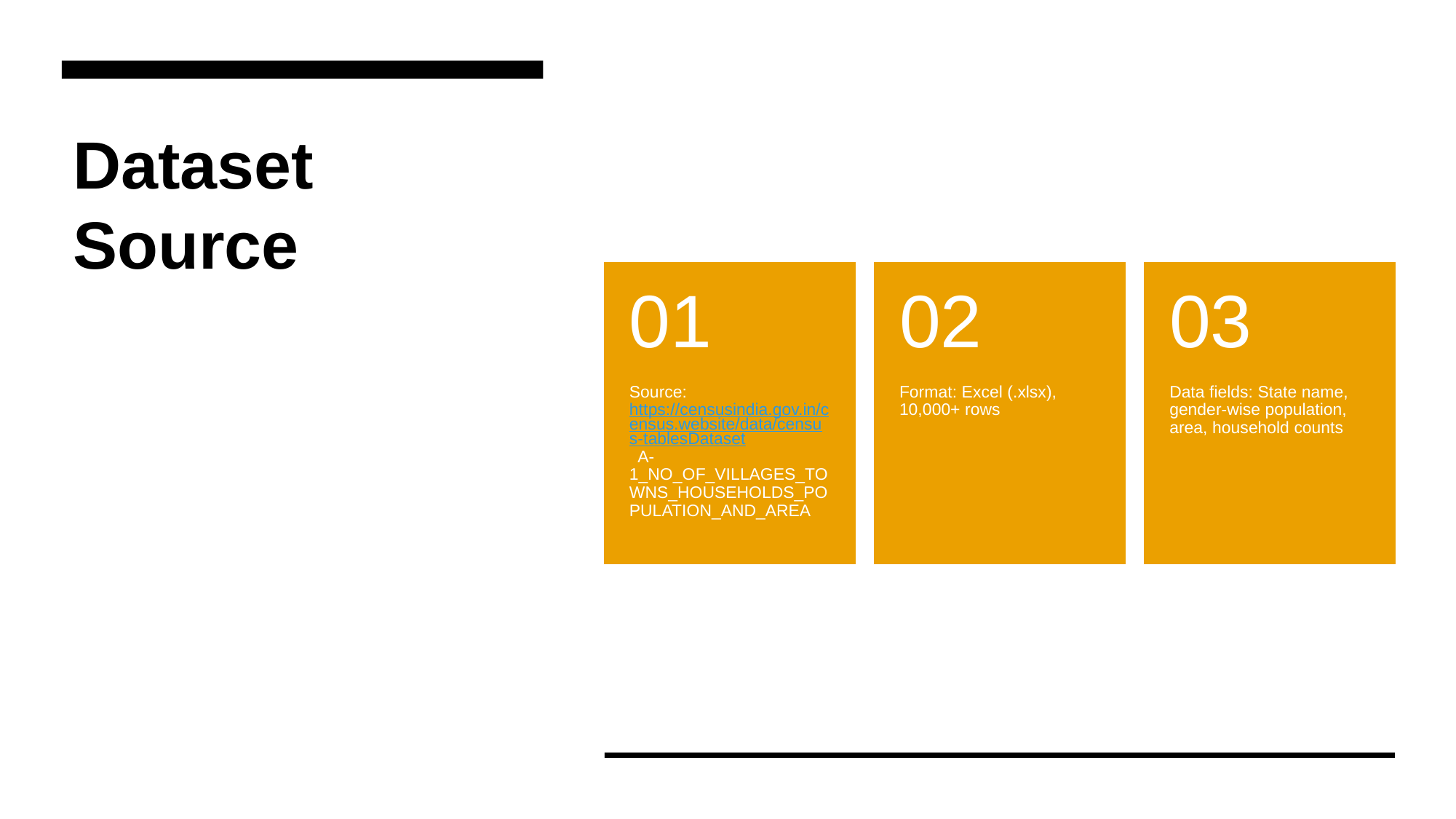

# Dataset Source
Source: https://censusindia.gov.in/census.website/data/census-tablesDataset  A-1_NO_OF_VILLAGES_TOWNS_HOUSEHOLDS_POPULATION_AND_AREA
01
Format: Excel (.xlsx), 10,000+ rows
02
Data fields: State name, gender-wise population, area, household counts
03